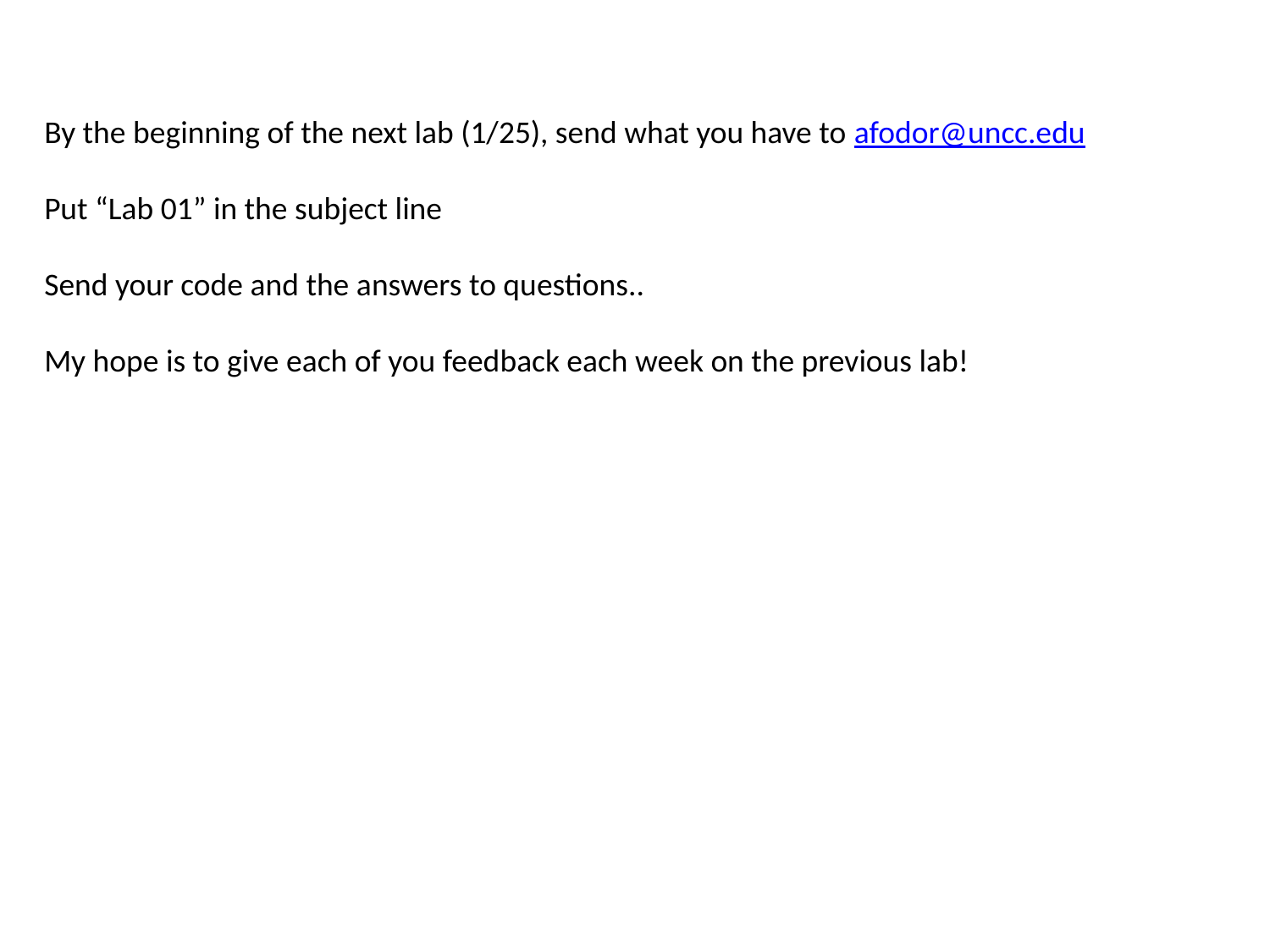

By the beginning of the next lab (1/25), send what you have to afodor@uncc.edu

Put “Lab 01” in the subject line

Send your code and the answers to questions..

My hope is to give each of you feedback each week on the previous lab!